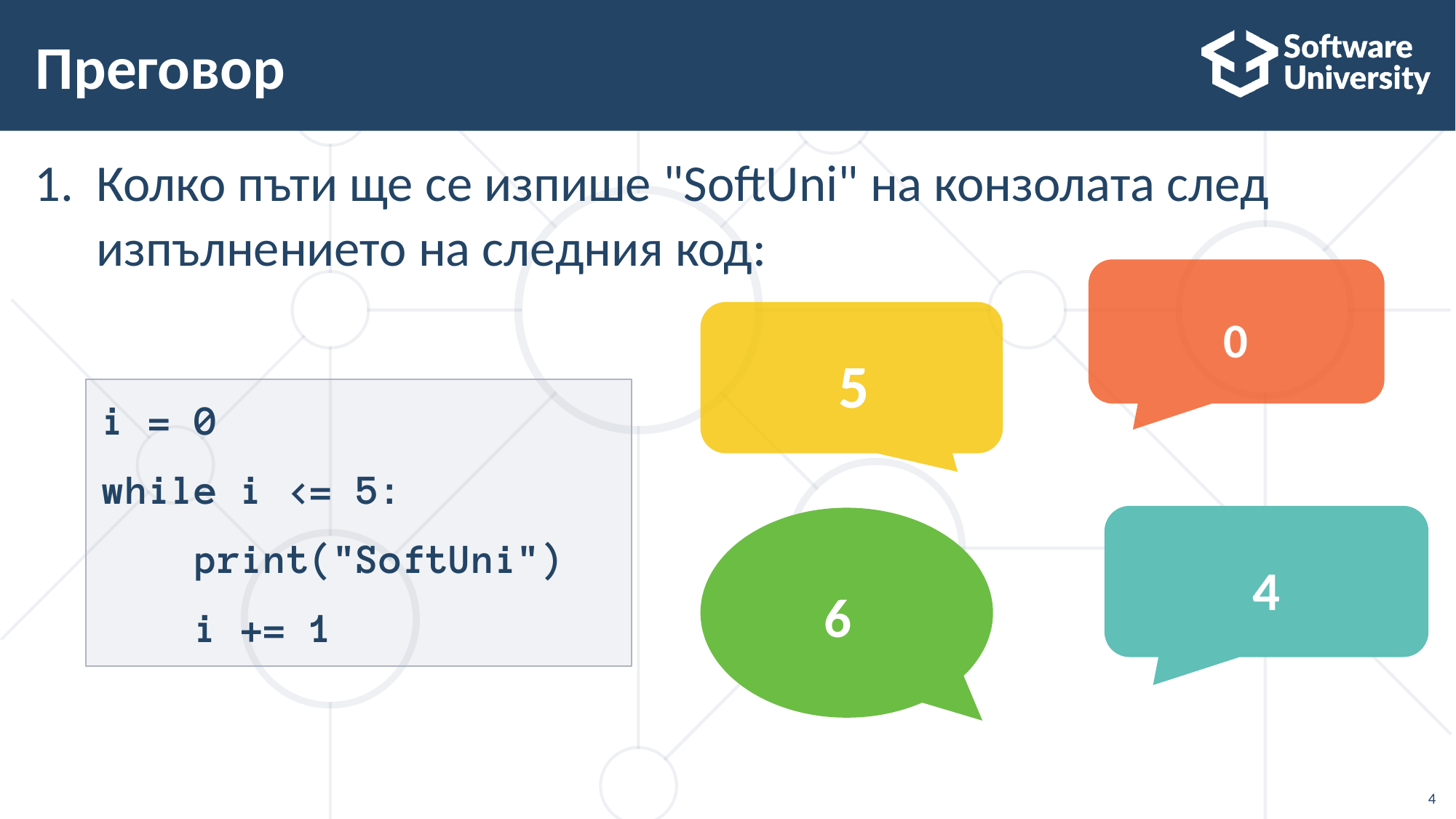

Преговор
Колко пъти ще се изпише "SoftUni" на конзолата след
изпълнението на следния код:

0

5
i = 0
while i <= 5:
    print("SoftUni")
    i += 1

4

6
4